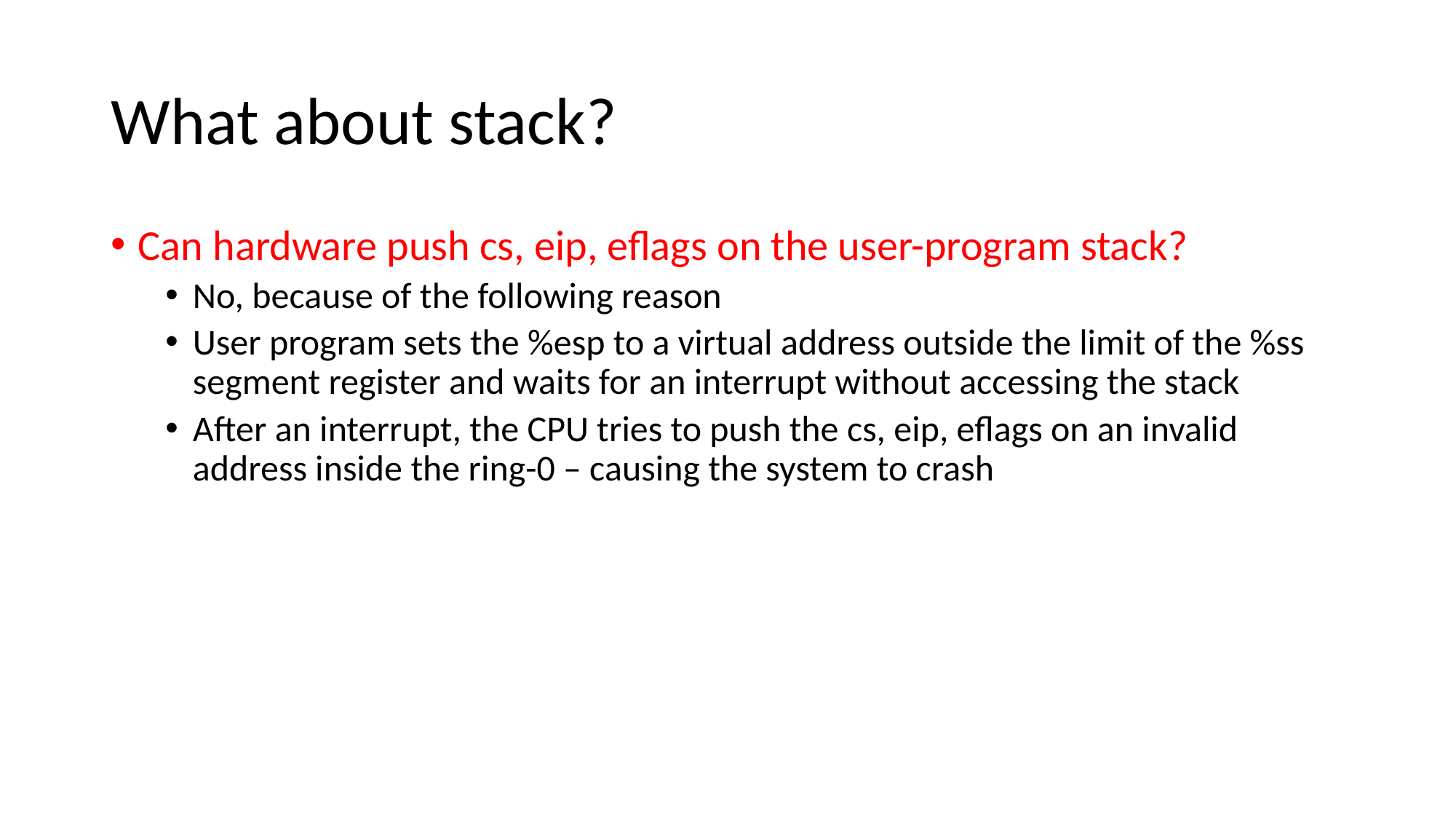

# What about stack?
Can hardware push cs, eip, eflags on the user-program stack?
No, because of the following reason
User program sets the %esp to a virtual address outside the limit of the %ss segment register and waits for an interrupt without accessing the stack
After an interrupt, the CPU tries to push the cs, eip, eflags on an invalid address inside the ring-0 – causing the system to crash